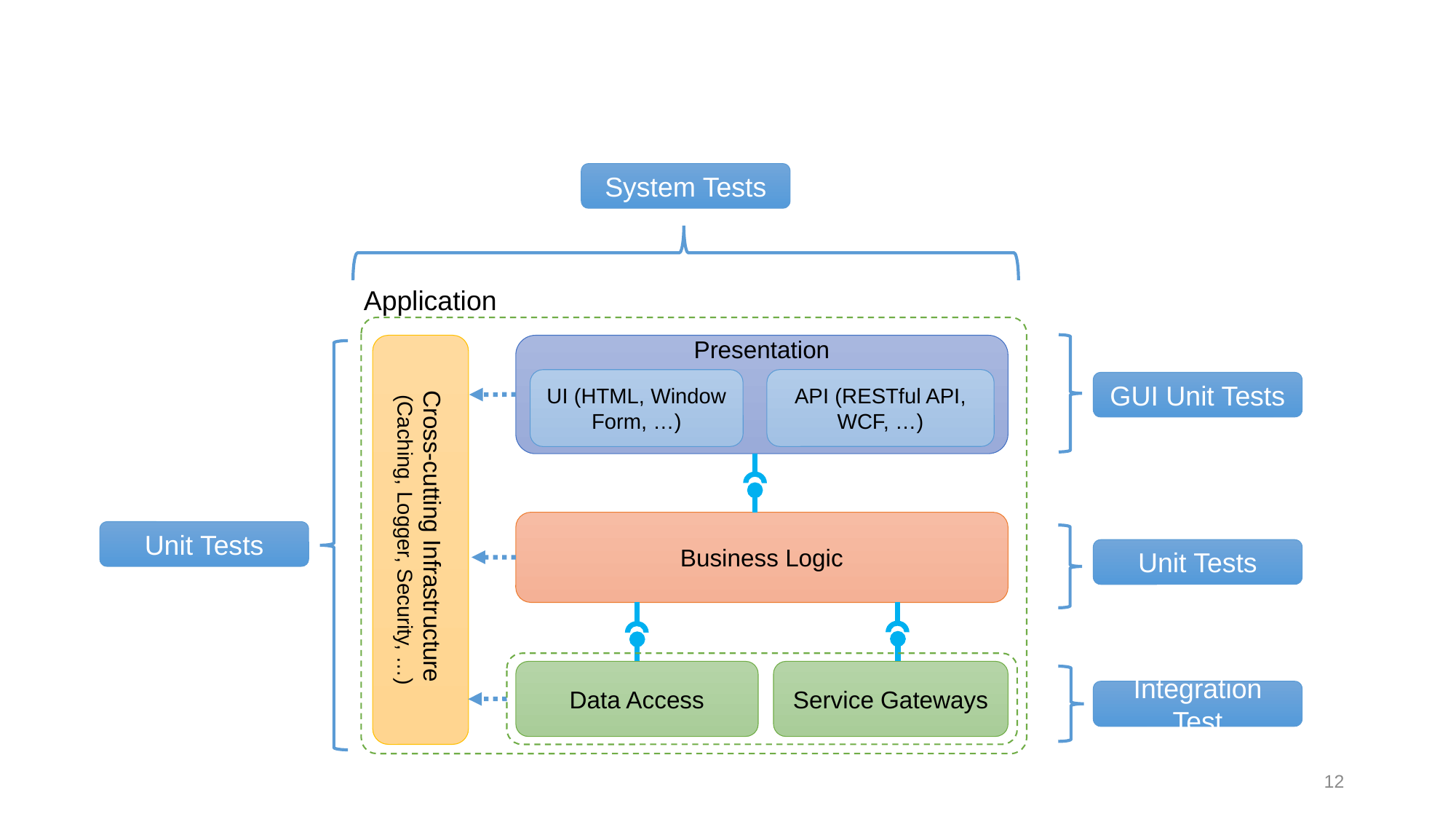

System Tests
Application

Presentation

Cross-cutting Infrastructure
(Caching, Logger, Security, …)

API (RESTful API, WCF, …)
UI (HTML, Window Form, …)
GUI Unit Tests

Business Logic
Unit Tests

Unit Tests

Service Gateways
Data Access

Integration Test
12